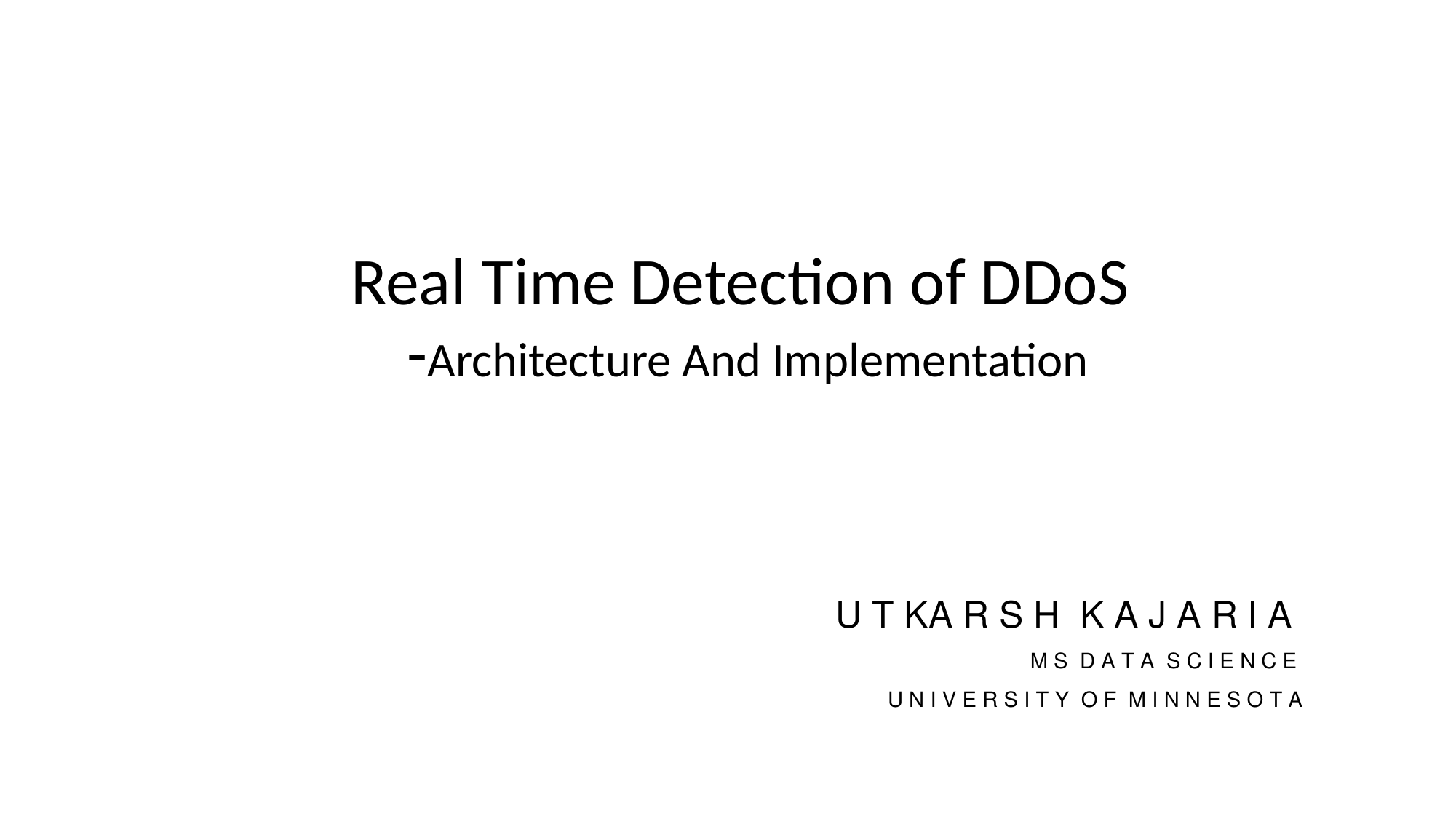

# Real Time Detection of DDoS -Architecture And Implementation
U T KA R S H  K A J A R I A
M S  D A T A  S C I E N C E
U N I V E R S I T Y  O F  M I N N E S O T A